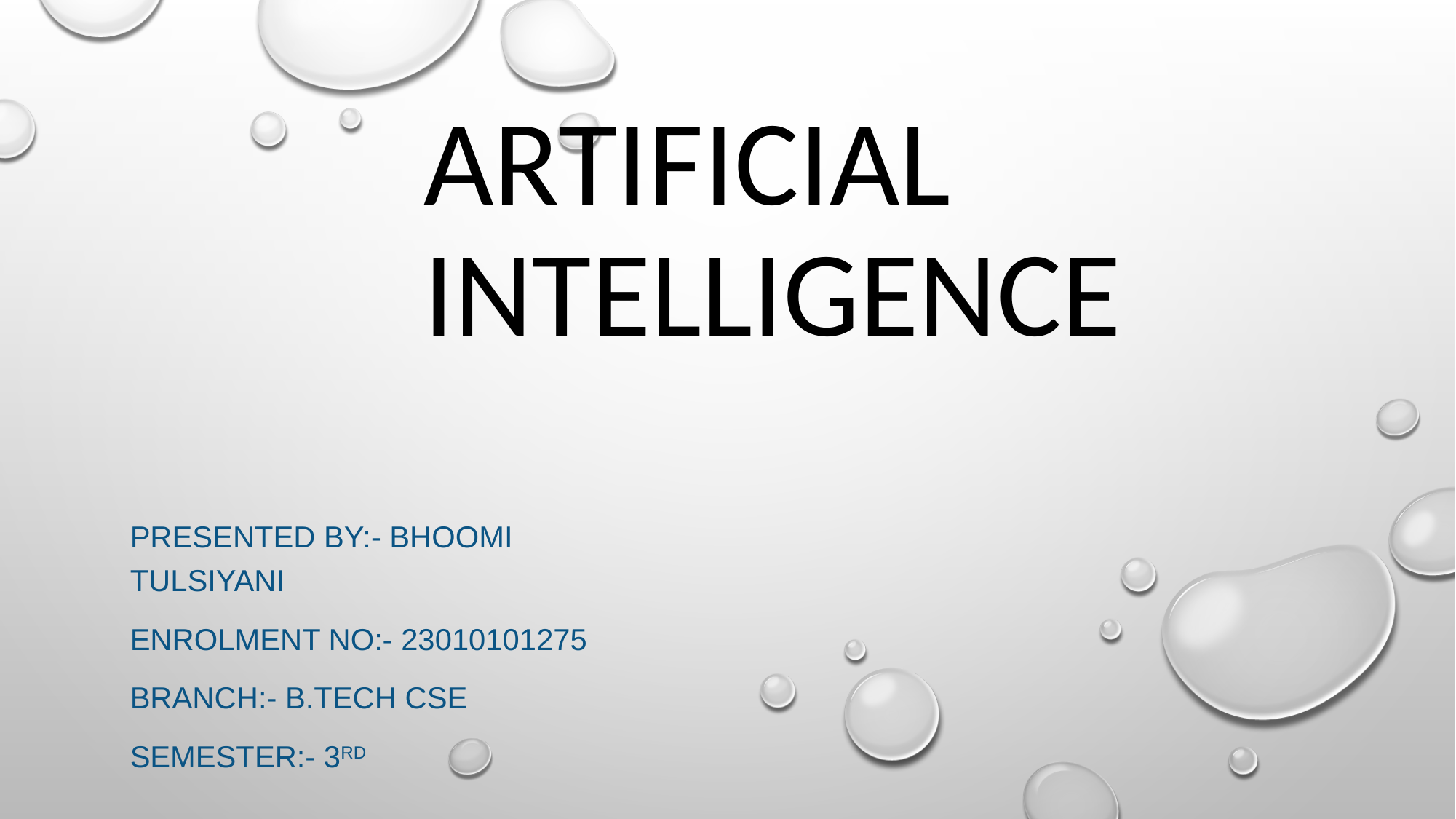

# ARTIFICIAL INTELLIGENCE
Presented by:- Bhoomi Tulsiyani
Enrolment No:- 23010101275
Branch:- B.Tech CSE
Semester:- 3rd